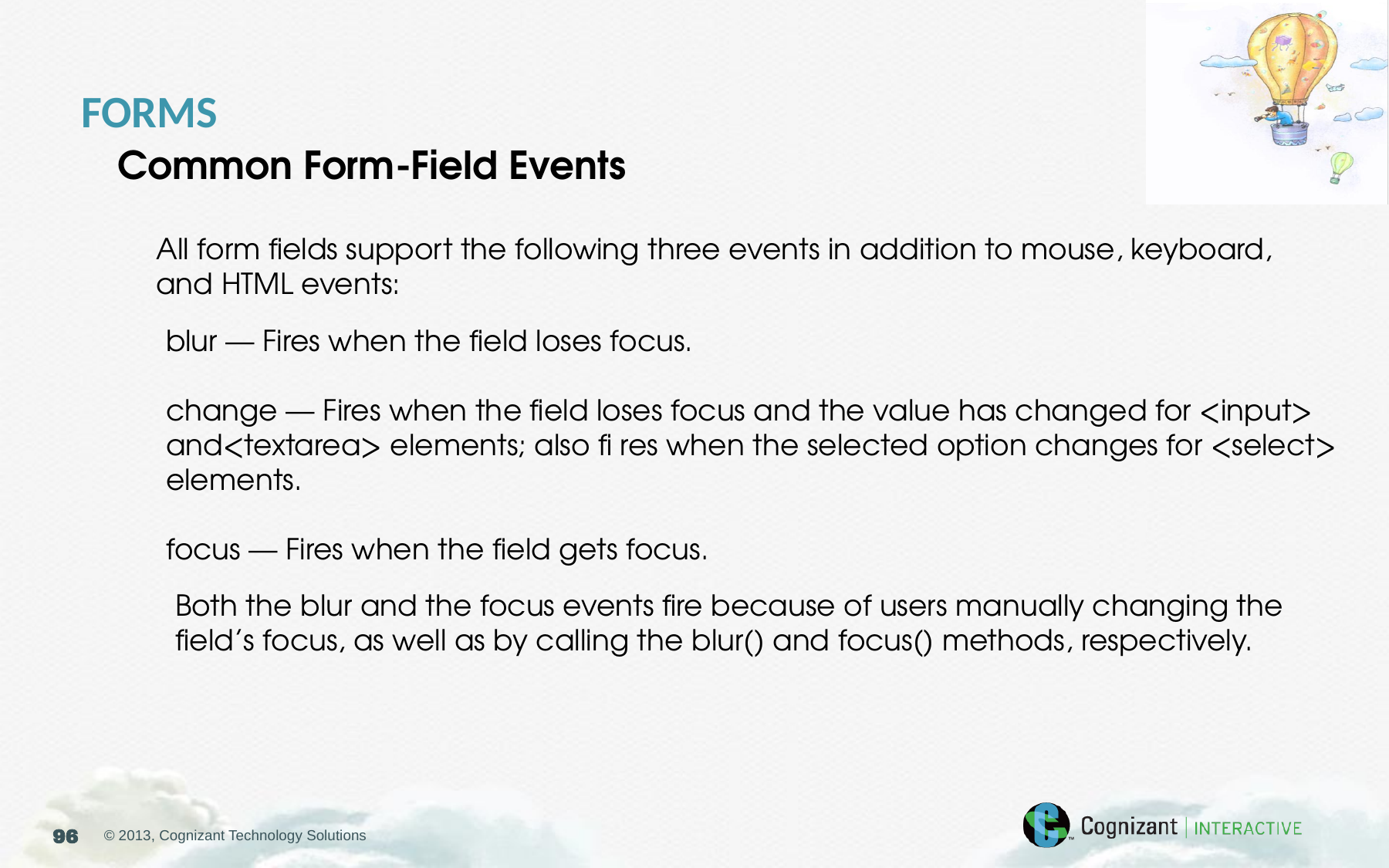

FORMS
Common Form-Field Events
All form fields support the following three events in addition to mouse, keyboard, and HTML events:
blur — Fires when the field loses focus.

change — Fires when the field loses focus and the value has changed for <input> and<textarea> elements; also fi res when the selected option changes for <select> elements.

focus — Fires when the field gets focus.
Both the blur and the focus events fire because of users manually changing the field’s focus, as well as by calling the blur() and focus() methods, respectively.